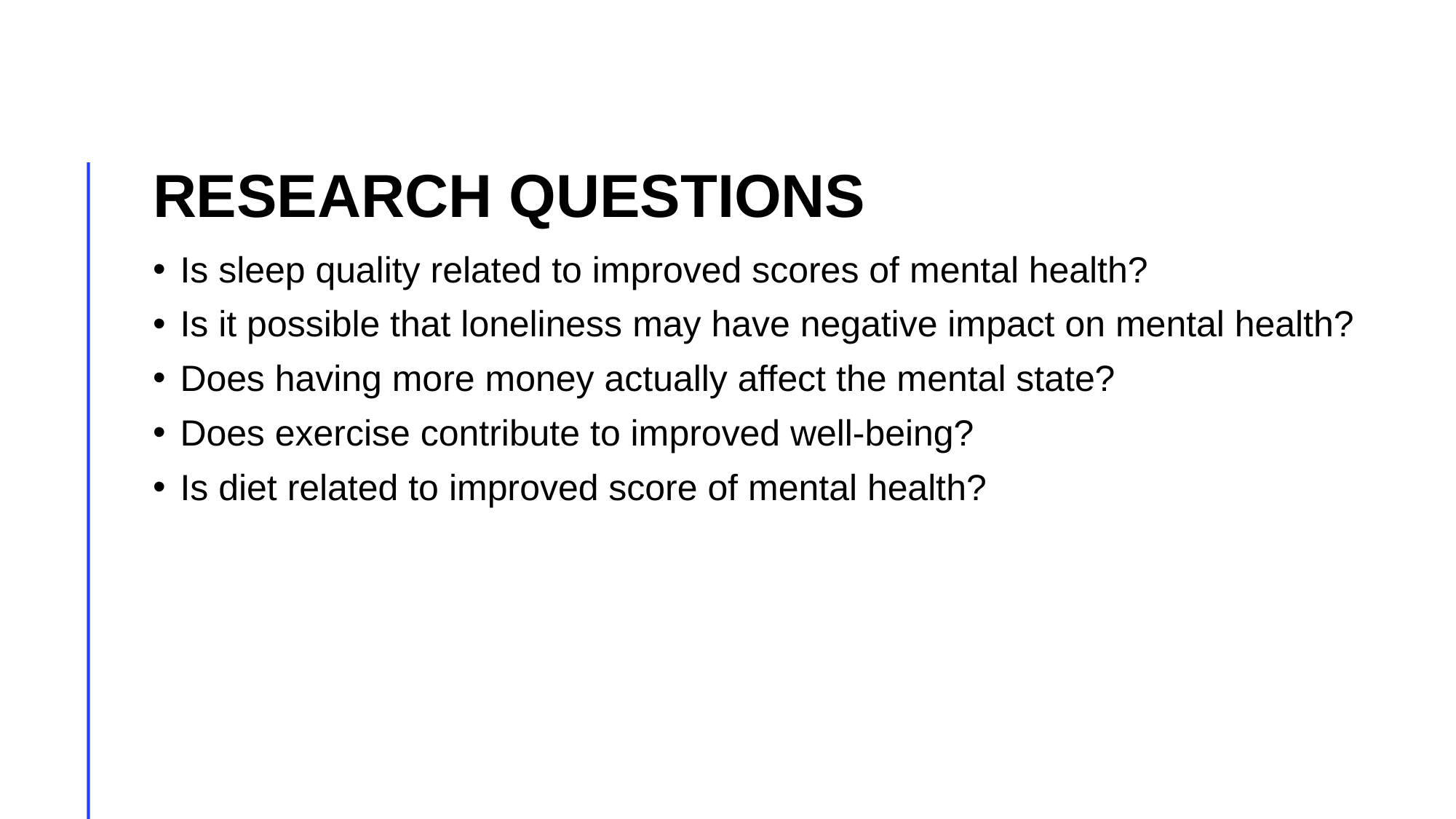

# Research questions
Is sleep quality related to improved scores of mental health?
Is it possible that loneliness may have negative impact on mental health?
Does having more money actually affect the mental state?
Does exercise contribute to improved well-being?
Is diet related to improved score of mental health?